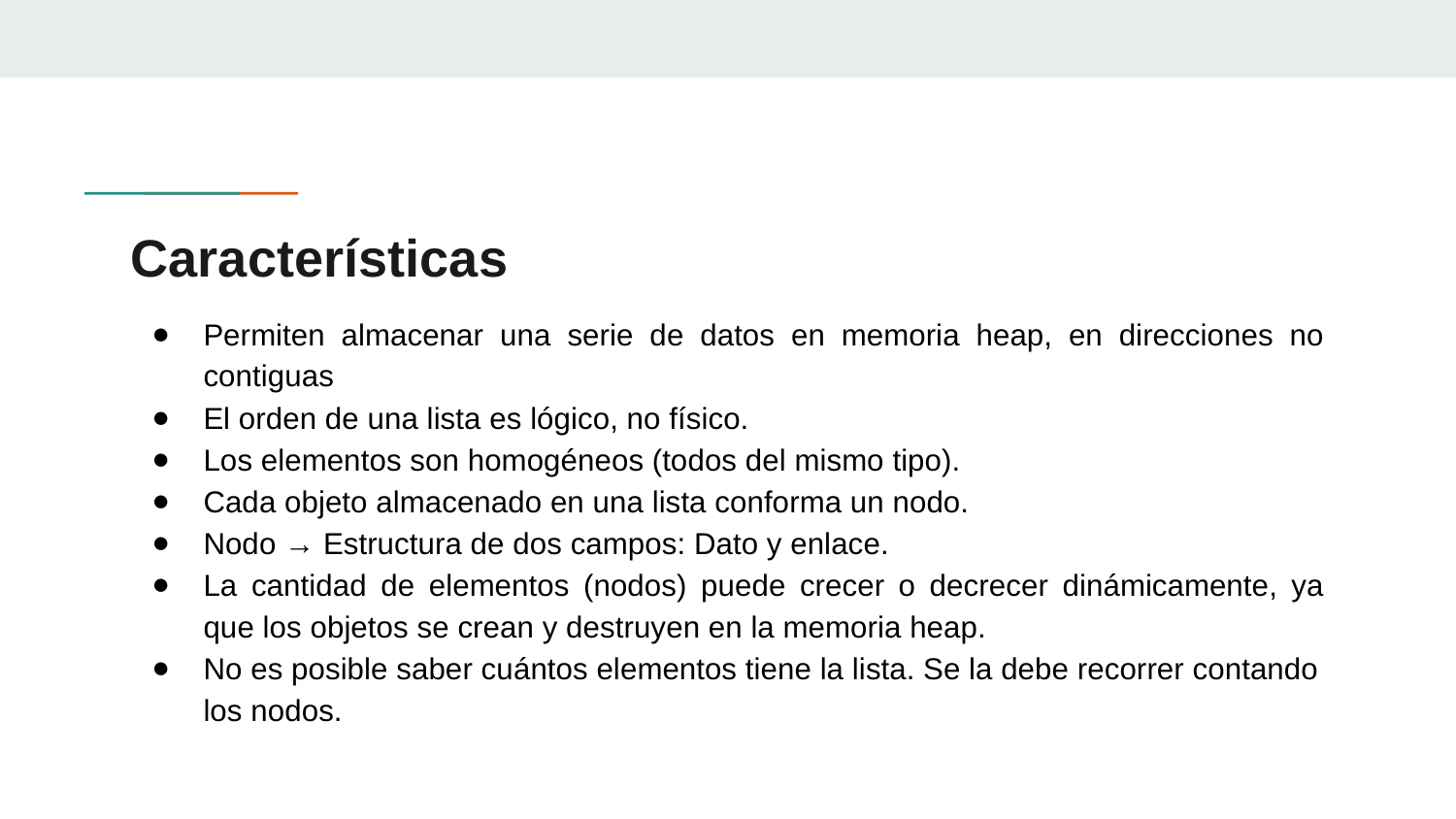

# Características
Permiten almacenar una serie de datos en memoria heap, en direcciones no contiguas
El orden de una lista es lógico, no físico.
Los elementos son homogéneos (todos del mismo tipo).
Cada objeto almacenado en una lista conforma un nodo.
Nodo → Estructura de dos campos: Dato y enlace.
La cantidad de elementos (nodos) puede crecer o decrecer dinámicamente, ya que los objetos se crean y destruyen en la memoria heap.
No es posible saber cuántos elementos tiene la lista. Se la debe recorrer contando los nodos.